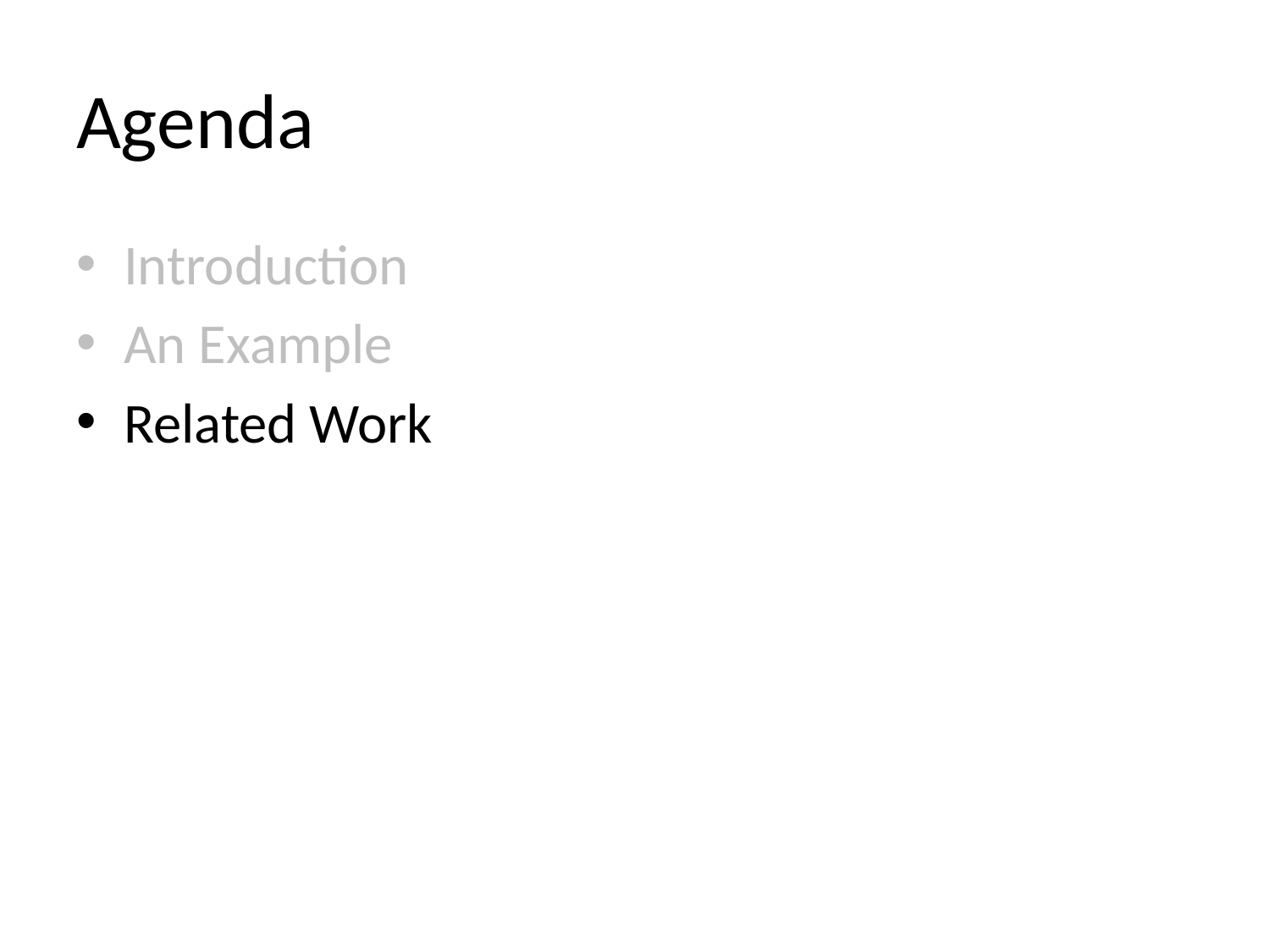

# Agenda
Introduction
An Example
Related Work